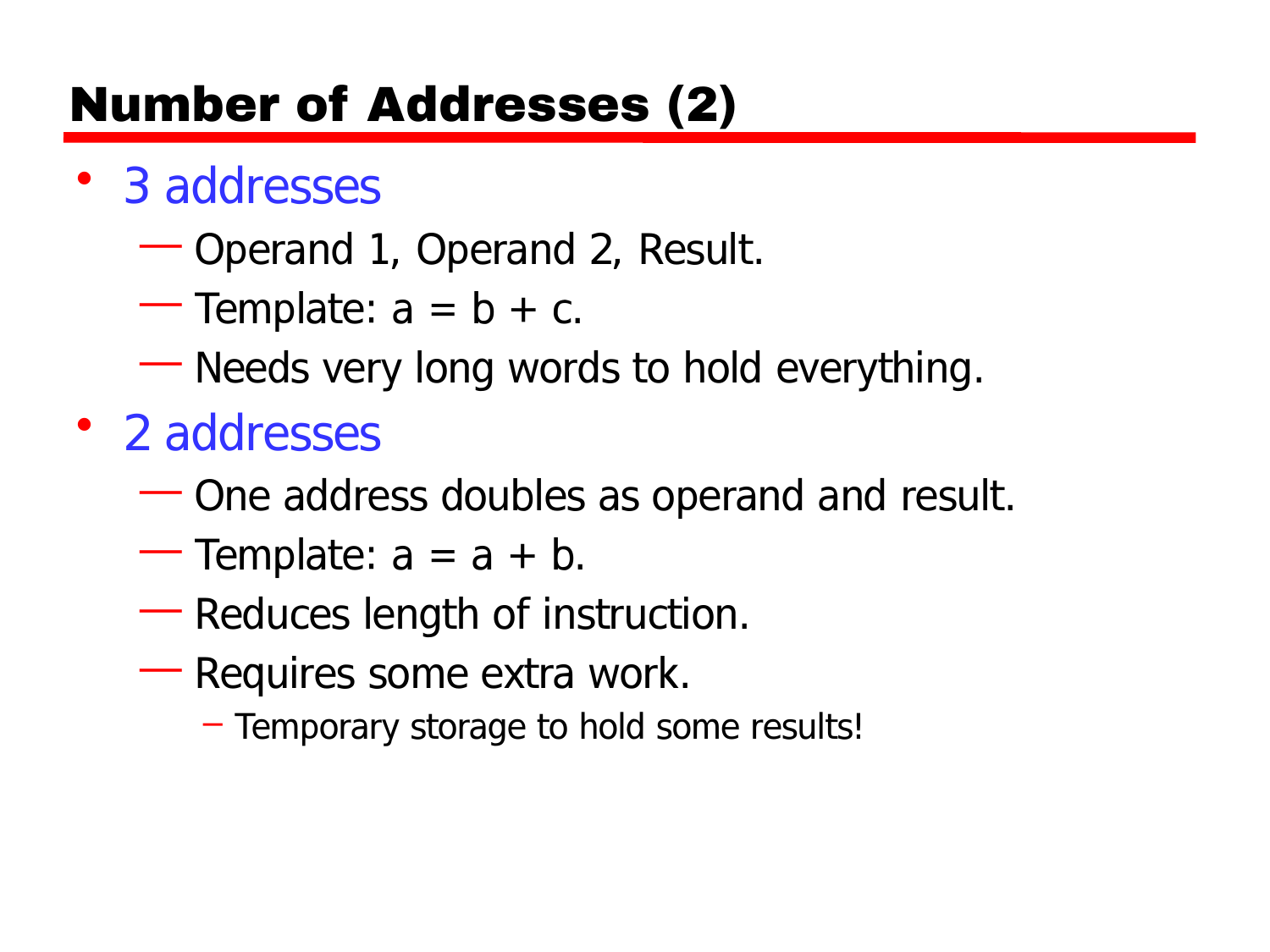

# Number of Addresses (2)
3 addresses
 Operand 1, Operand 2, Result.
 Template: a = b + c.
 Needs very long words to hold everything.
2 addresses
 One address doubles as operand and result.
 Template: a = a + b.
 Reduces length of instruction.
 Requires some extra work.
Temporary storage to hold some results!